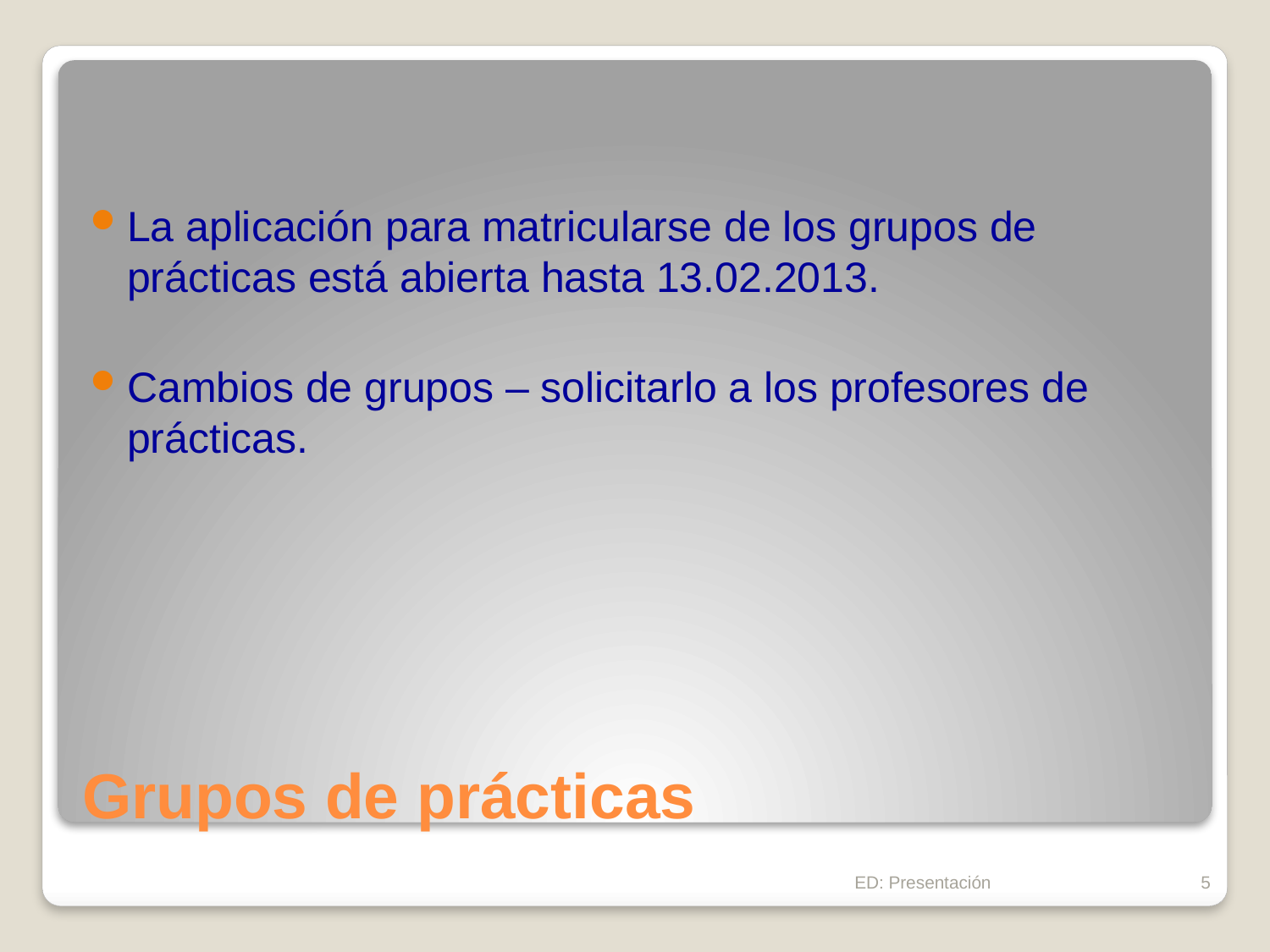

La aplicación para matricularse de los grupos de prácticas está abierta hasta 13.02.2013.

Cambios de grupos – solicitarlo a los profesores de prácticas.

# Grupos de prácticas

ED: Presentación
5